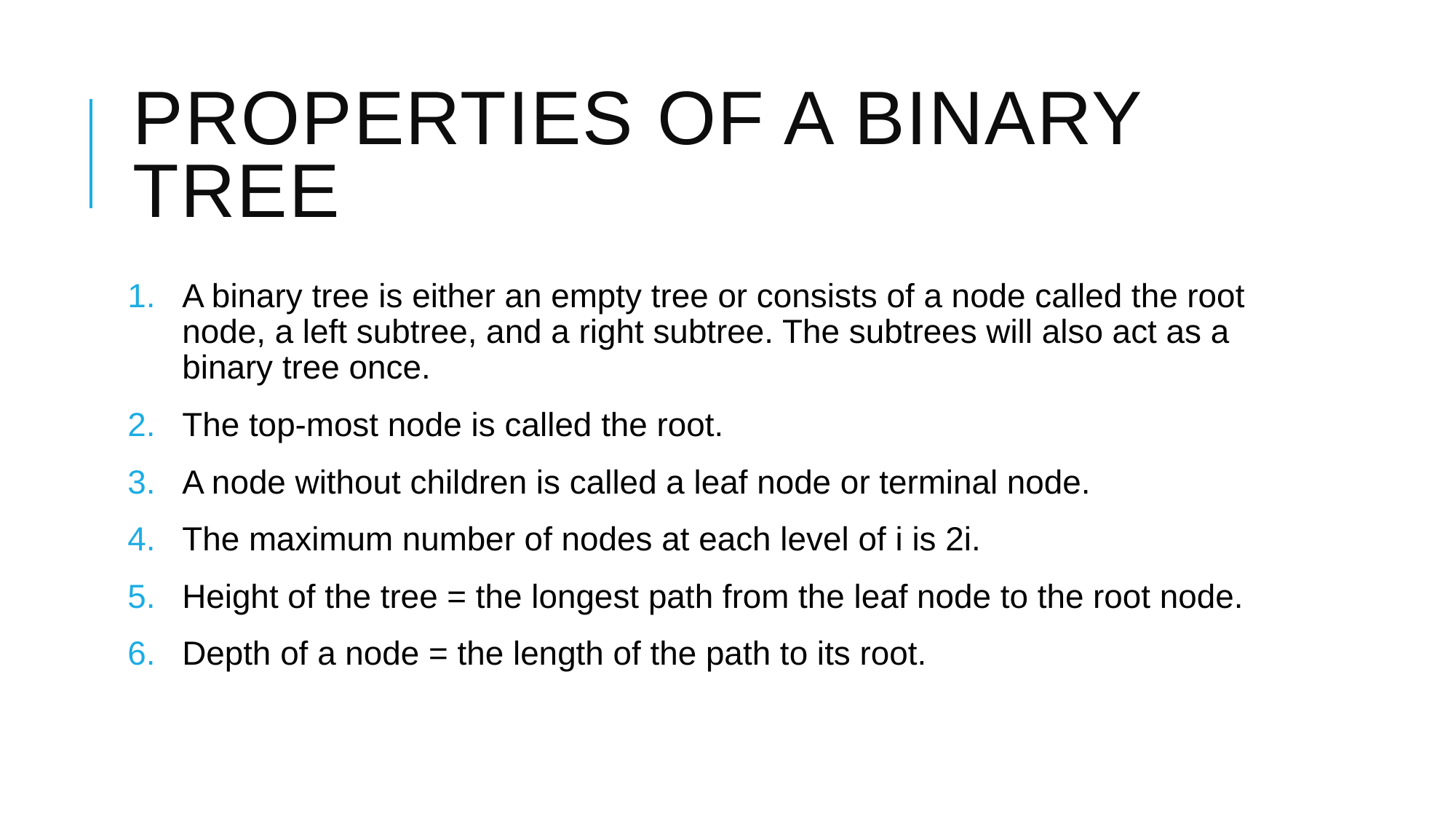

# Properties of a Binary tree
A binary tree is either an empty tree or consists of a node called the root node, a left subtree, and a right subtree. The subtrees will also act as a binary tree once.
The top-most node is called the root.
A node without children is called a leaf node or terminal node.
The maximum number of nodes at each level of i is 2i.
Height of the tree = the longest path from the leaf node to the root node.
Depth of a node = the length of the path to its root.